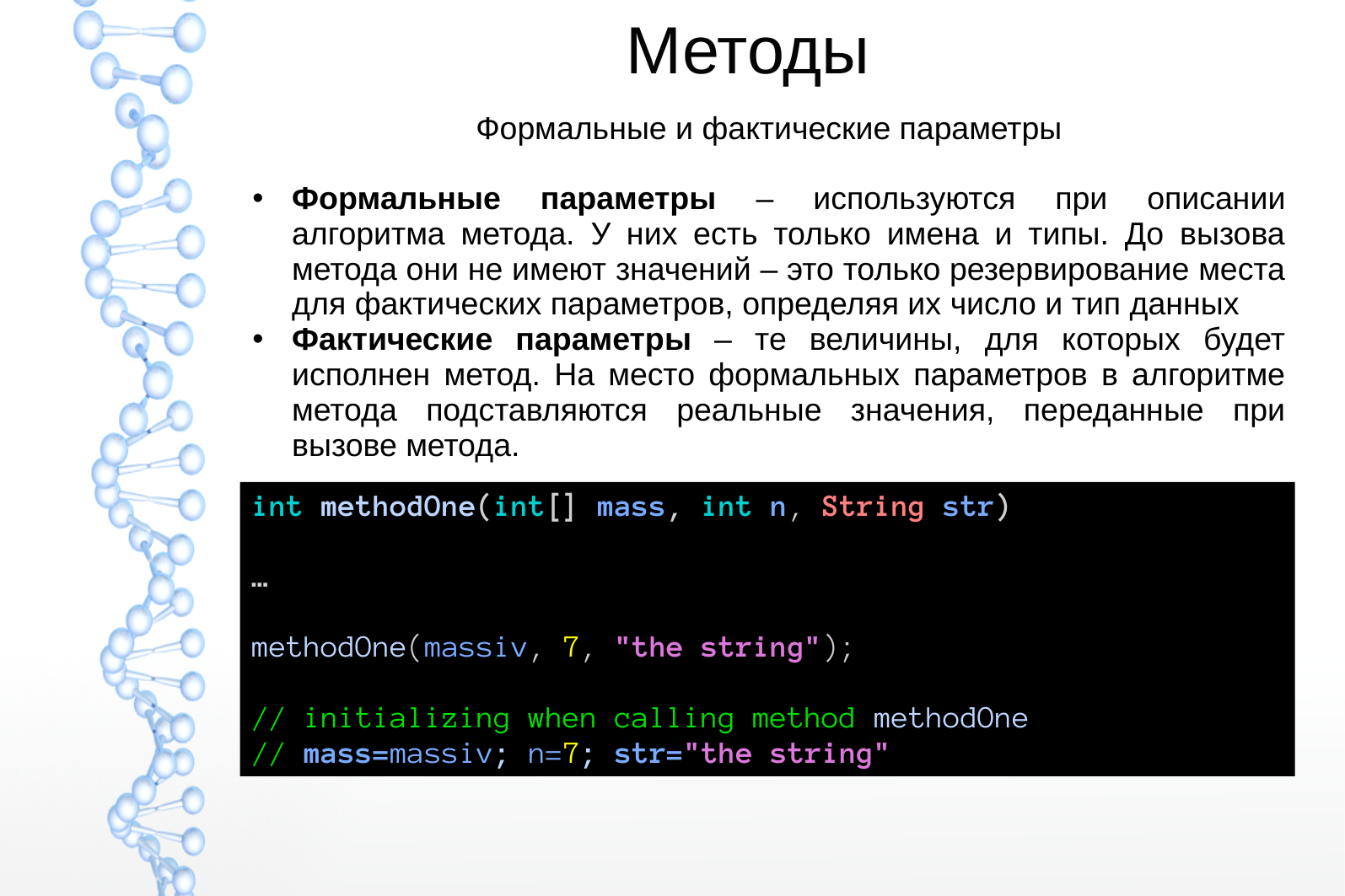

# Методы
Формальные и фактические параметры

Формальные параметры – используются при описании алгоритма метода. У них есть только имена и типы. До вызова метода они не имеют значений – это только резервирование места для фактических параметров, определяя их число и тип данных
Фактические параметры – те величины, для которых будет исполнен метод. На место формальных параметров в алгоритме метода подставляются реальные значения, переданные при вызове метода.

int methodOne(int[] mass, int n, String str)

…

methodOne(massiv, 7, "the string");

// initializing when calling method methodOne
// mass=massiv; n=7; str="the string"